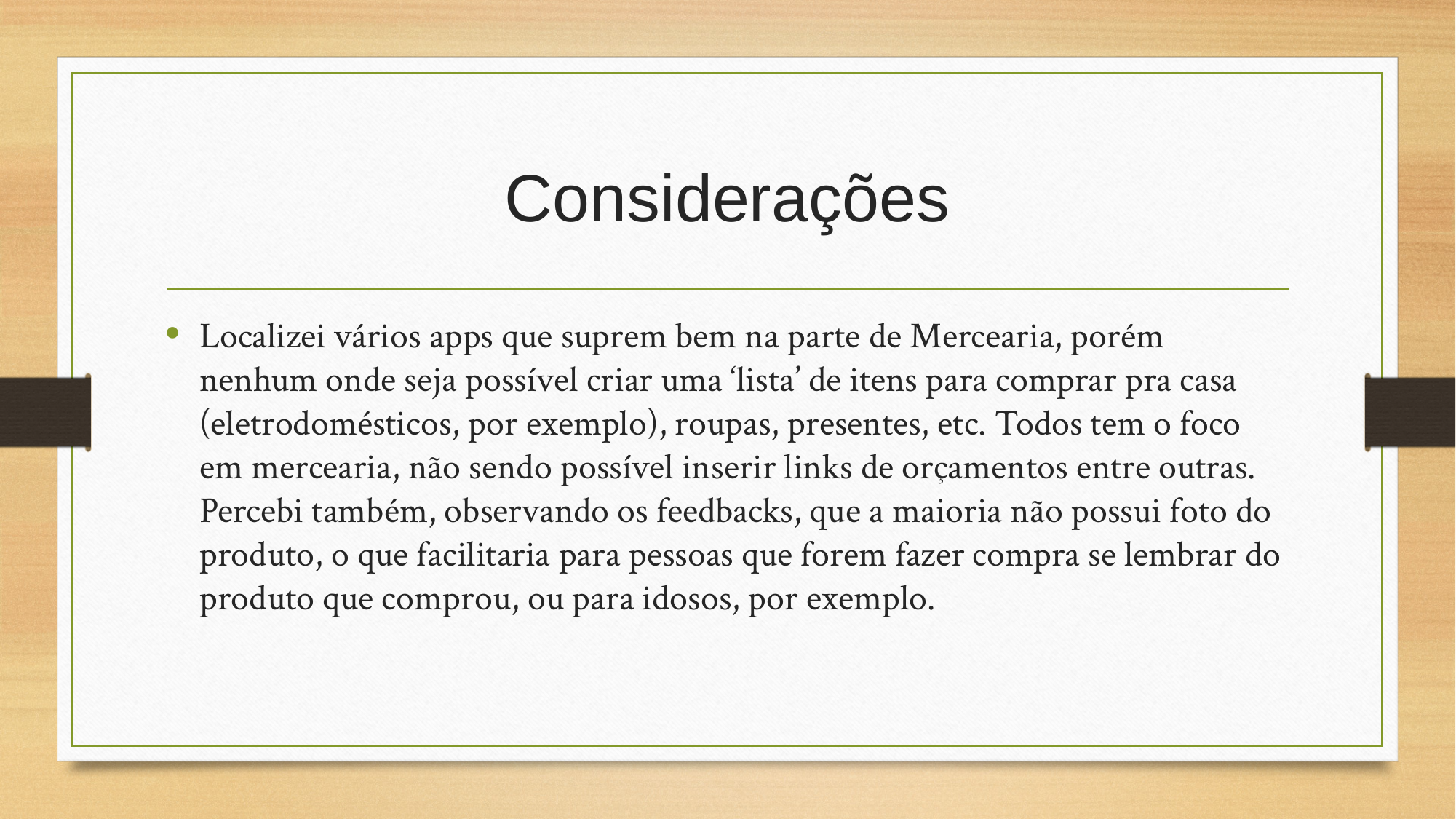

# Considerações
Localizei vários apps que suprem bem na parte de Mercearia, porém nenhum onde seja possível criar uma ‘lista’ de itens para comprar pra casa (eletrodomésticos, por exemplo), roupas, presentes, etc. Todos tem o foco em mercearia, não sendo possível inserir links de orçamentos entre outras. Percebi também, observando os feedbacks, que a maioria não possui foto do produto, o que facilitaria para pessoas que forem fazer compra se lembrar do produto que comprou, ou para idosos, por exemplo.